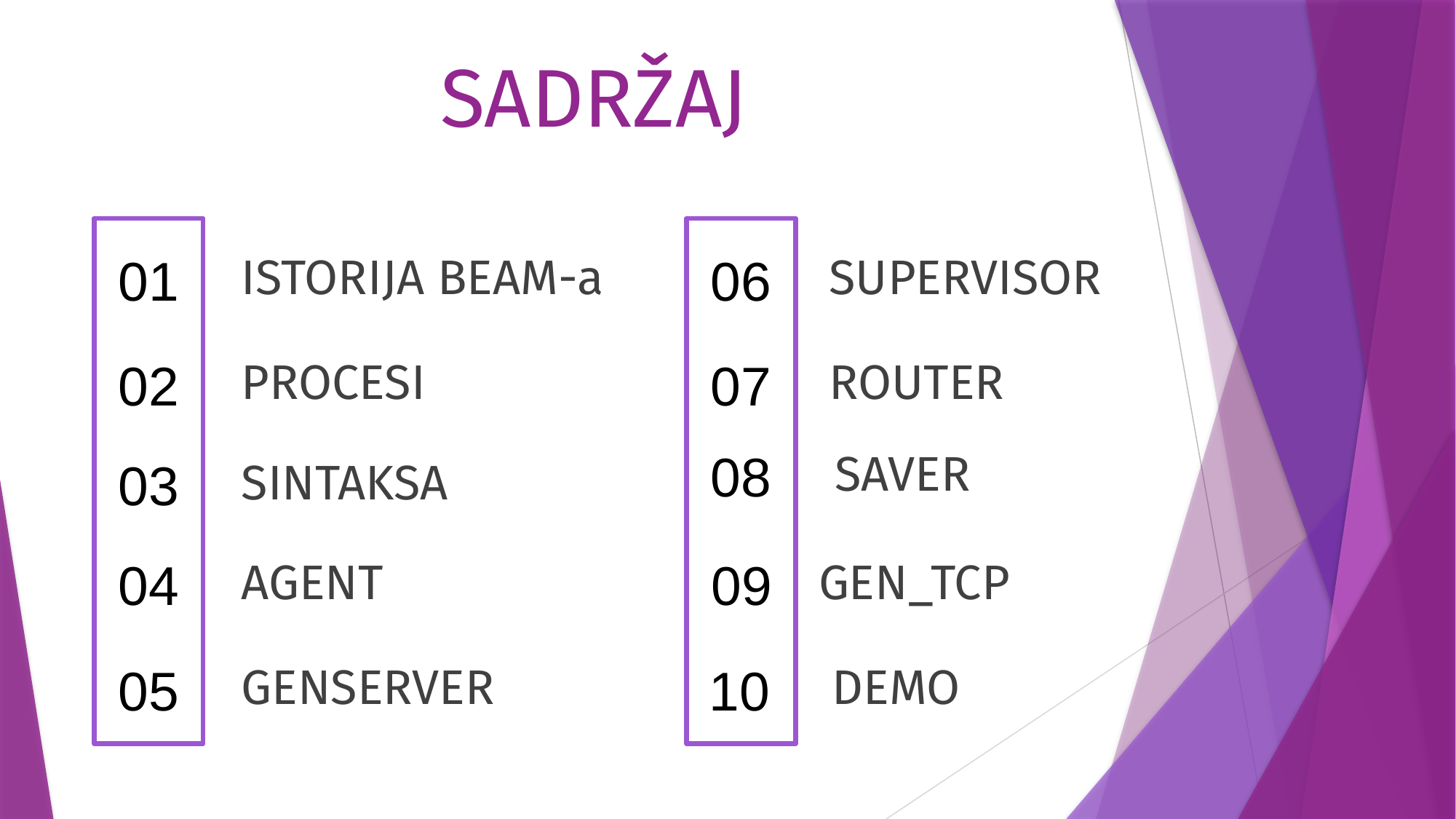

# SADRŽAJ

01
06
SUPERVISOR
ISTORIJA BEAM-a
PROCESI
07
ROUTER
02
08
SAVER
03
SINTAKSA
04
09
AGENT
GEN_TCP
05
10
GENSERVER
DEMO